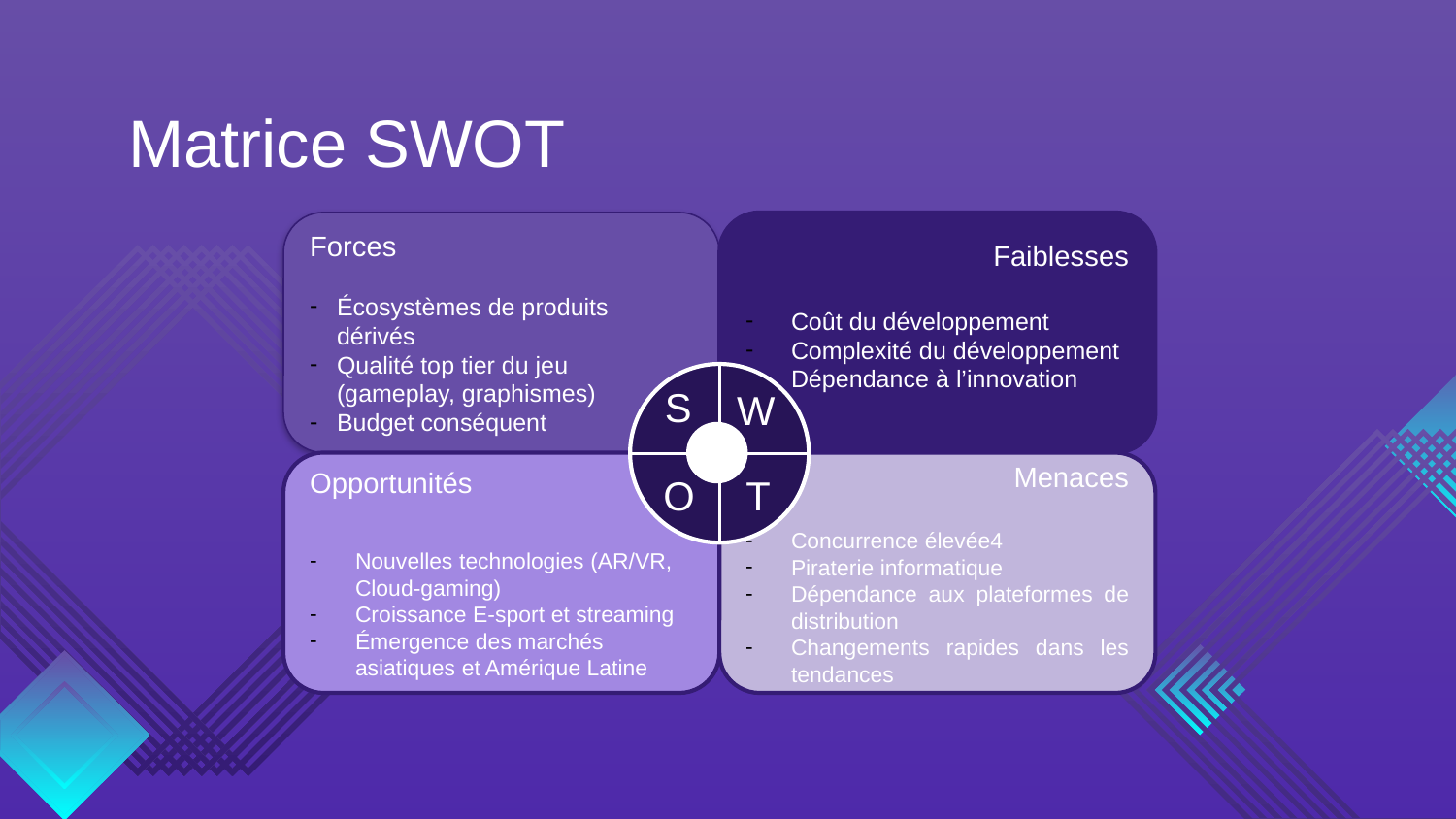

# Matrice SWOT
Forces

Écosystèmes de produits dérivés
Qualité top tier du jeu (gameplay, graphismes)
Budget conséquent
Faiblesses

Coût du développement
Complexité du développement
Dépendance à l’innovation

S
W

Opportunités

Nouvelles technologies (AR/VR, Cloud-gaming)
Croissance E-sport et streaming
Émergence des marchés asiatiques et Amérique Latine
Menaces

Concurrence élevée4
Piraterie informatique
Dépendance aux plateformes de distribution
Changements rapides dans les tendances
O
T